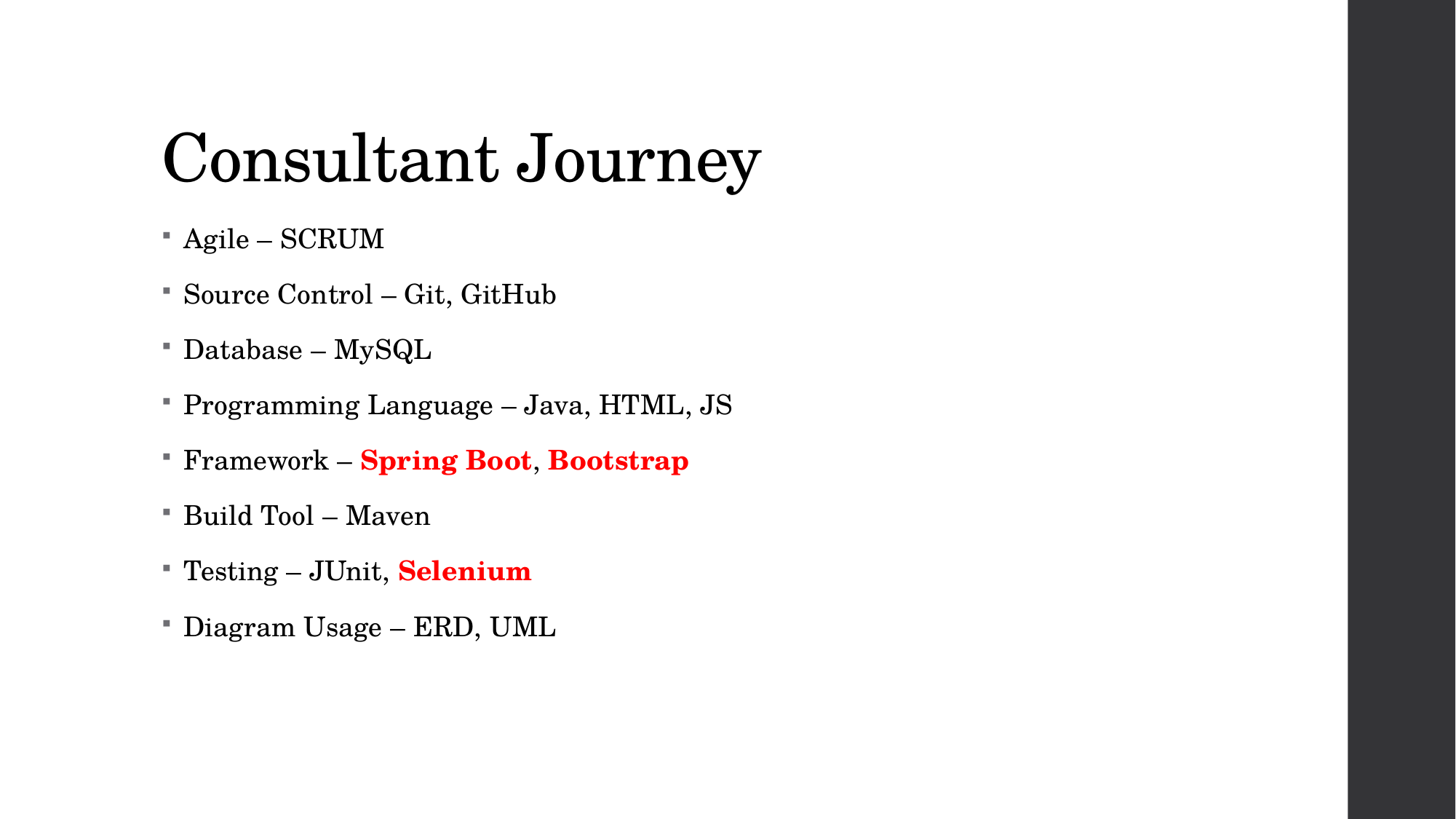

# Consultant Journey
Agile – SCRUM
Source Control – Git, GitHub
Database – MySQL
Programming Language – Java, HTML, JS
Framework – Spring Boot, Bootstrap
Build Tool – Maven
Testing – JUnit, Selenium
Diagram Usage – ERD, UML